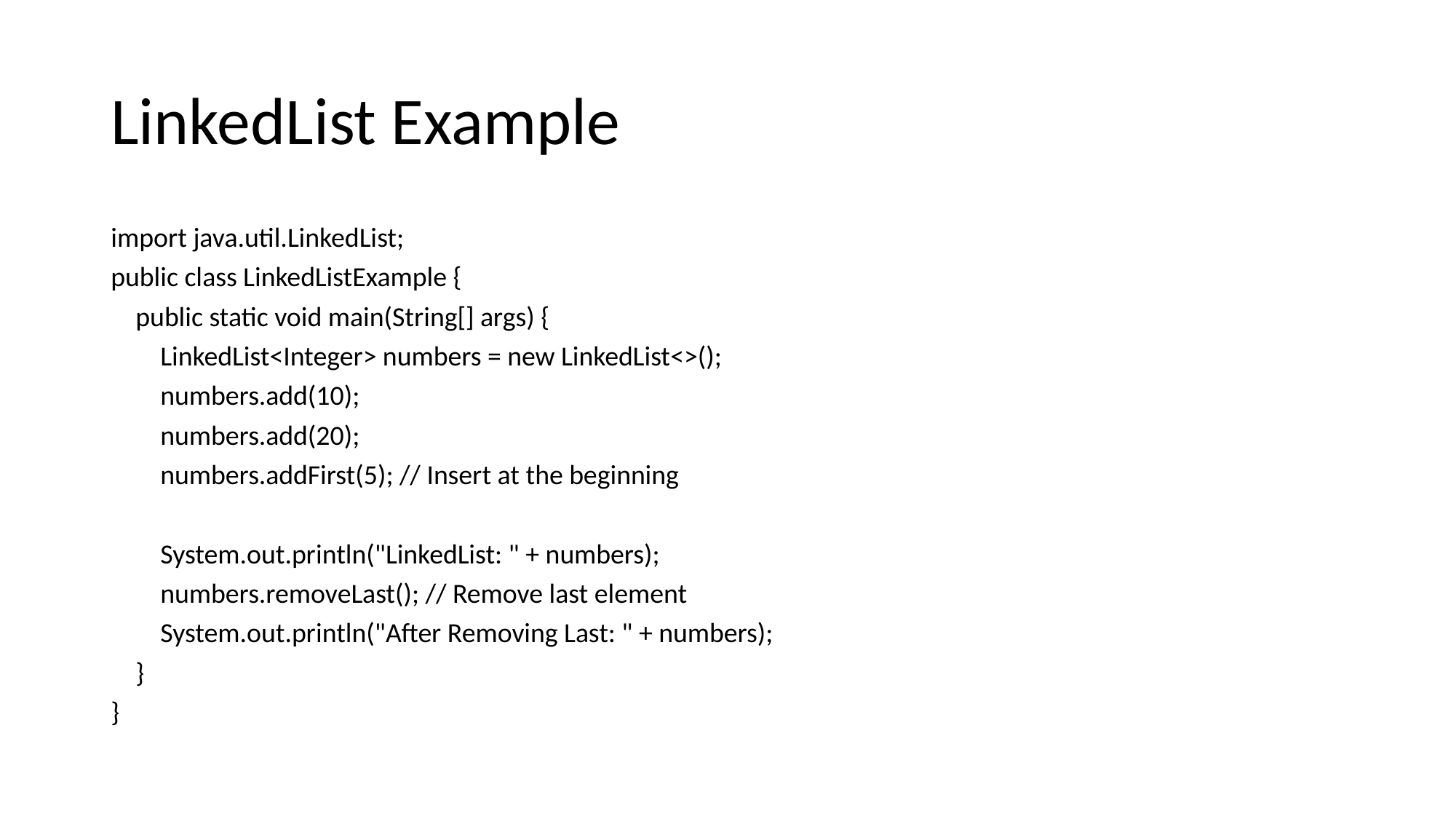

# LinkedList Example
import java.util.LinkedList;
public class LinkedListExample {
    public static void main(String[] args) {
        LinkedList<Integer> numbers = new LinkedList<>();
        numbers.add(10);
        numbers.add(20);
        numbers.addFirst(5); // Insert at the beginning

        System.out.println("LinkedList: " + numbers);
        numbers.removeLast(); // Remove last element
        System.out.println("After Removing Last: " + numbers);
    }
}